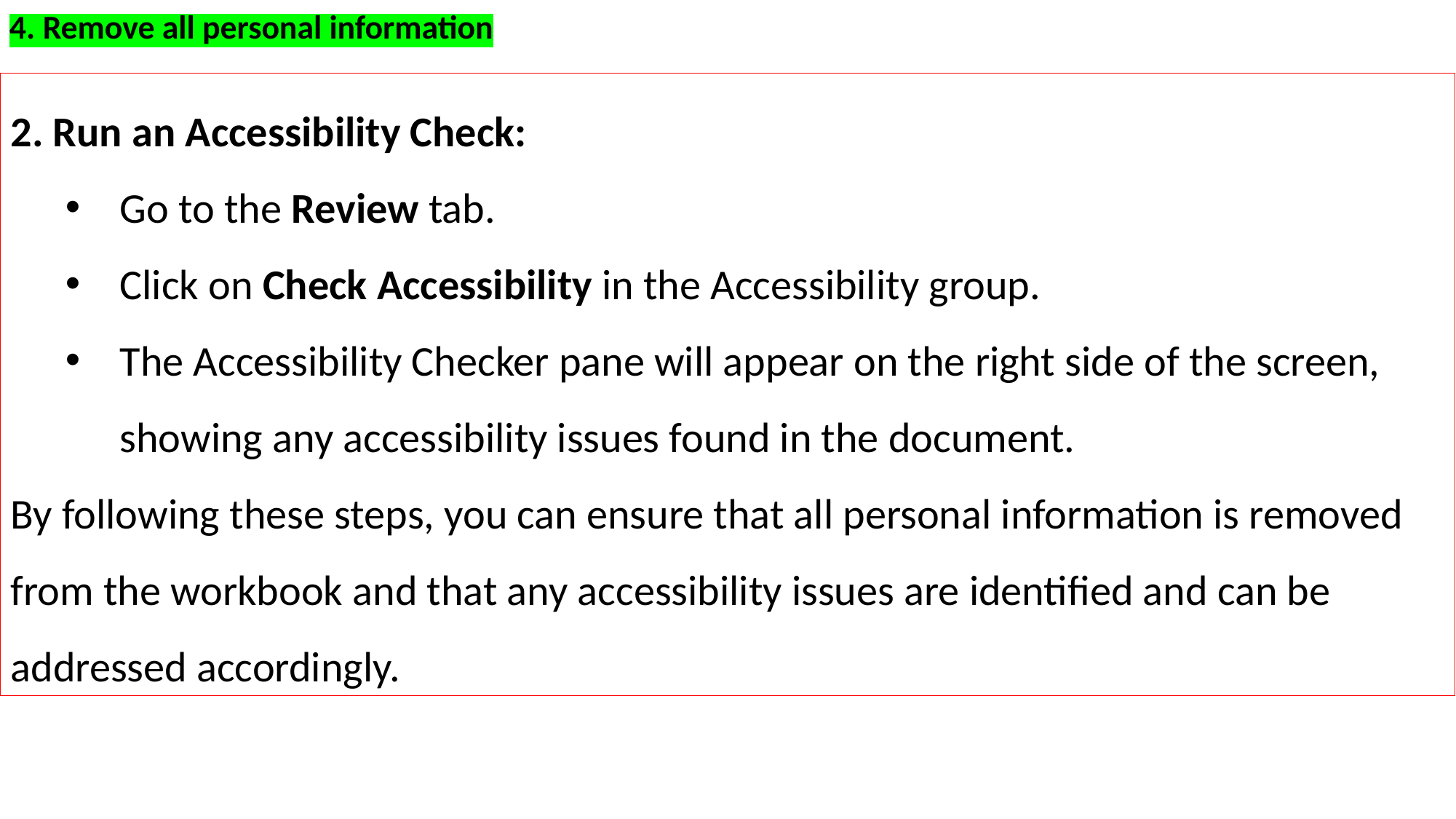

4. Remove all personal information

2. Run an Accessibility Check:
Go to the Review tab.
Click on Check Accessibility in the Accessibility group.
The Accessibility Checker pane will appear on the right side of the screen, showing any accessibility issues found in the document.
By following these steps, you can ensure that all personal information is removed from the workbook and that any accessibility issues are identified and can be addressed accordingly.